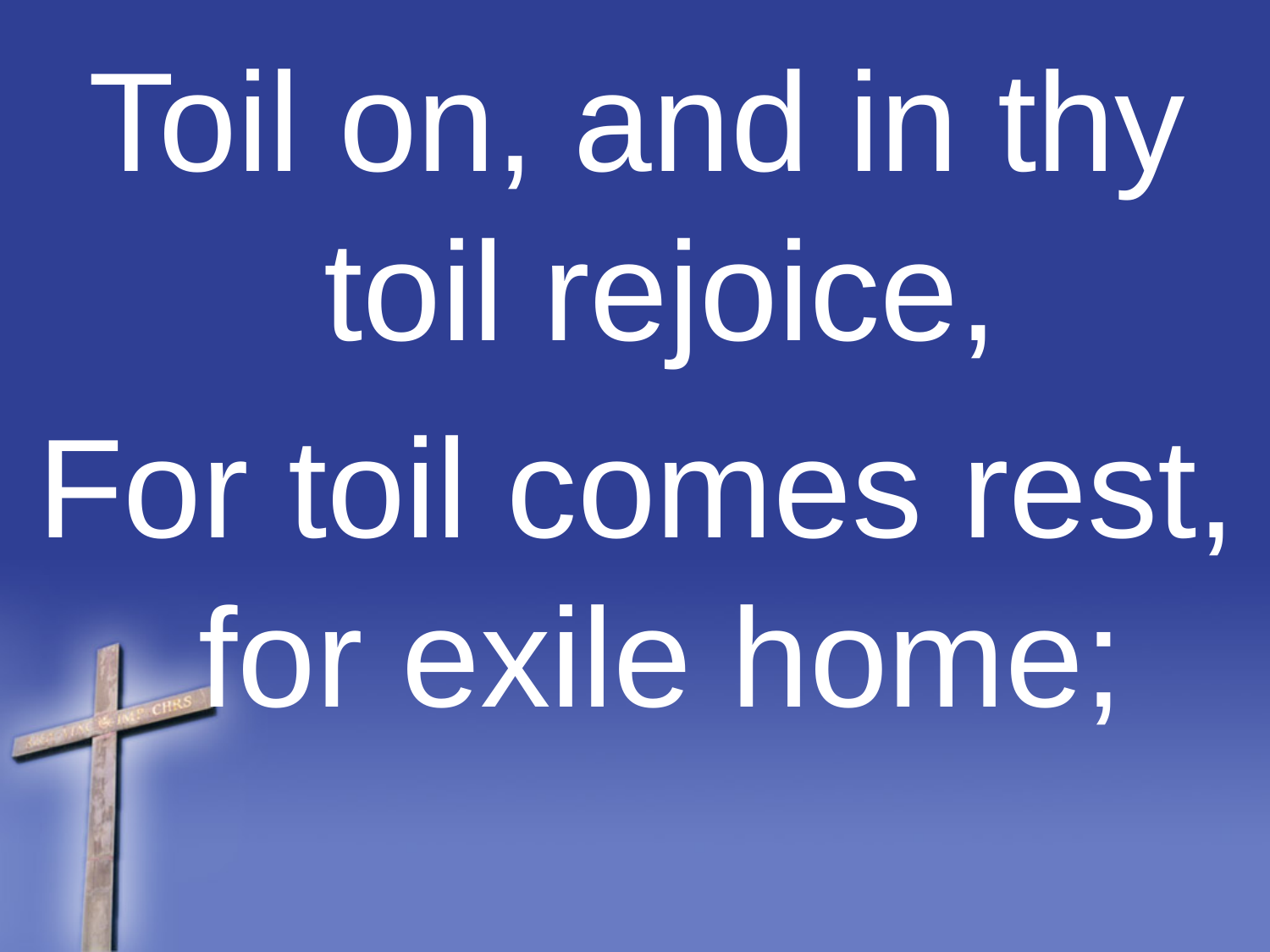

Toil on, and in thy toil rejoice,
For toil comes rest, for exile home;